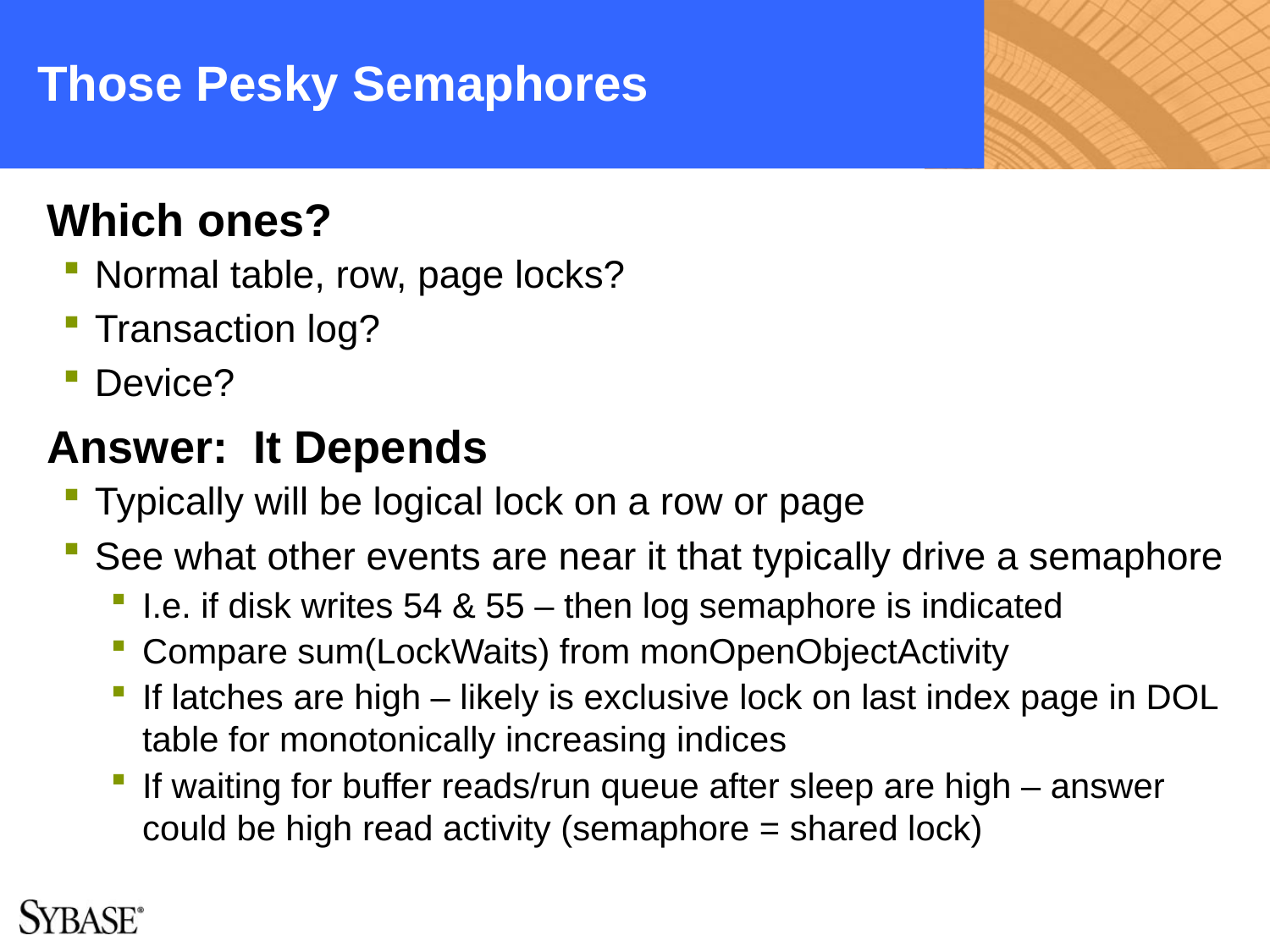

# Those Pesky Semaphores
Which ones?
Normal table, row, page locks?
Transaction log?
Device?
Answer:  It Depends
Typically will be logical lock on a row or page
See what other events are near it that typically drive a semaphore
I.e. if disk writes 54 & 55 – then log semaphore is indicated
Compare sum(LockWaits) from monOpenObjectActivity
If latches are high – likely is exclusive lock on last index page in DOL table for monotonically increasing indices
If waiting for buffer reads/run queue after sleep are high – answer could be high read activity (semaphore = shared lock)